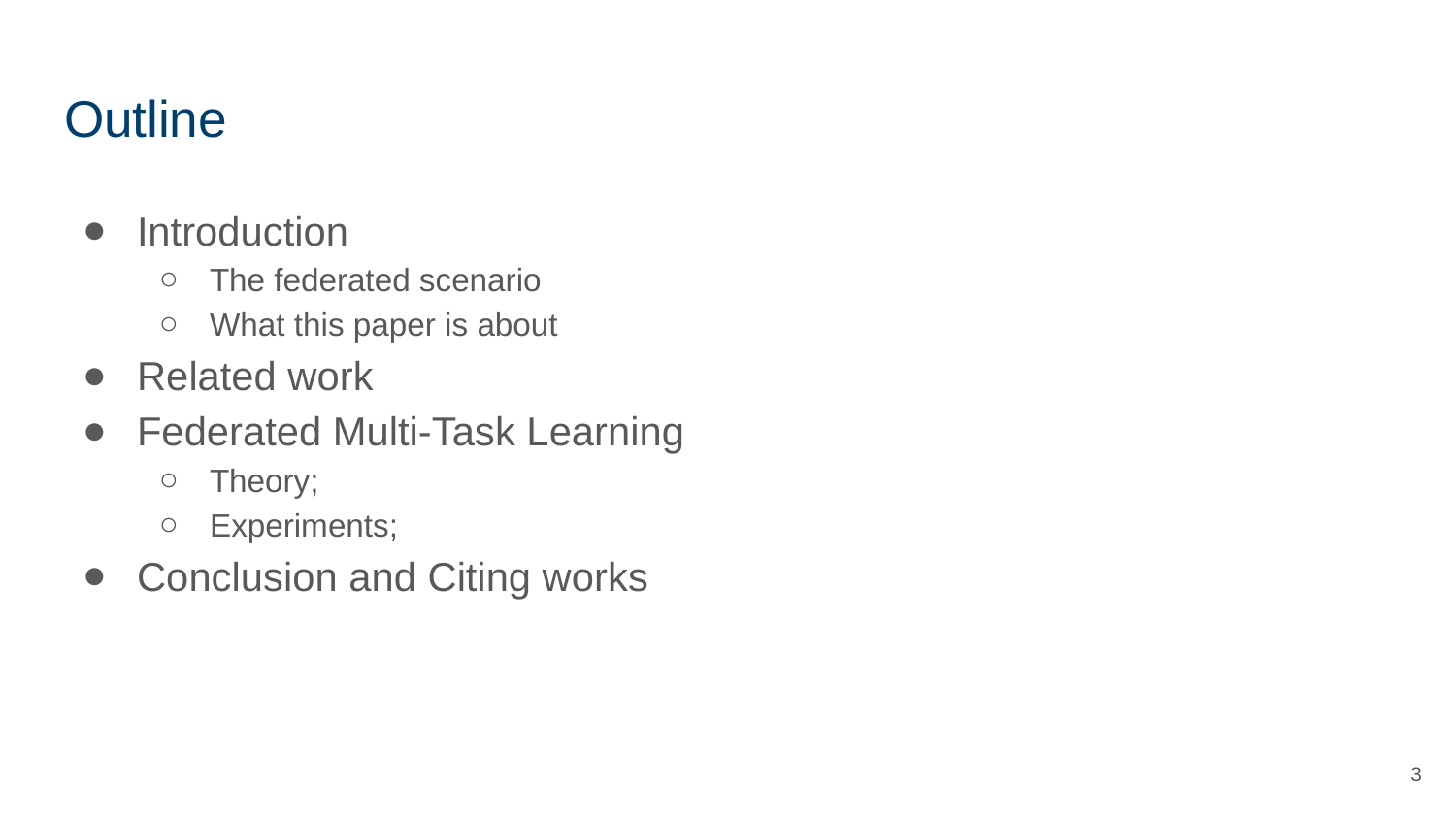

# Outline
Introduction
The federated scenario
What this paper is about
Related work
Federated Multi-Task Learning
Theory;
Experiments;
Conclusion and Citing works
3